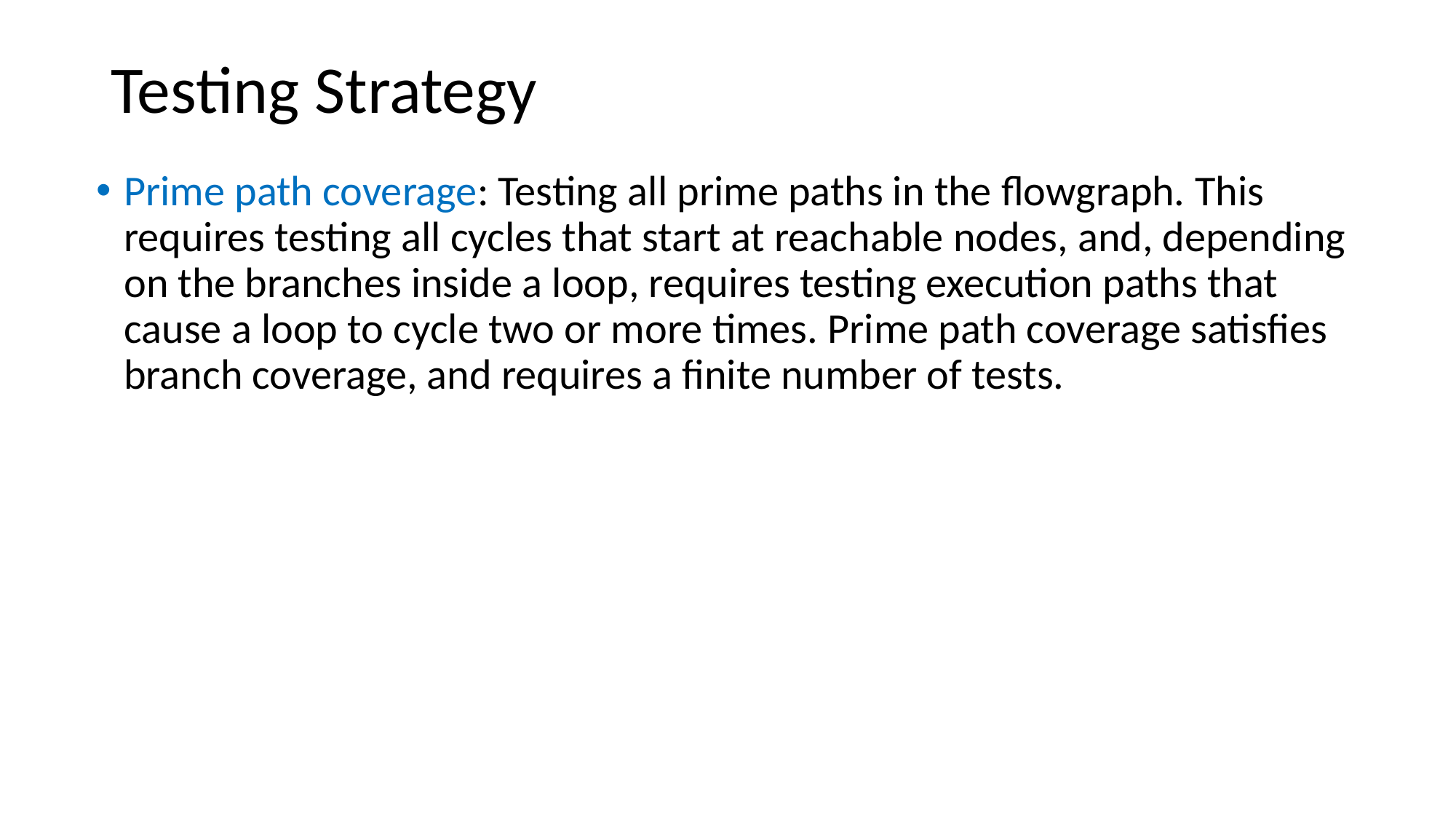

# Testing Strategy
Prime path coverage: Testing all prime paths in the ﬂowgraph. This requires testing all cycles that start at reachable nodes, and, depending on the branches inside a loop, requires testing execution paths that cause a loop to cycle two or more times. Prime path coverage satisfies branch coverage, and requires a finite number of tests.